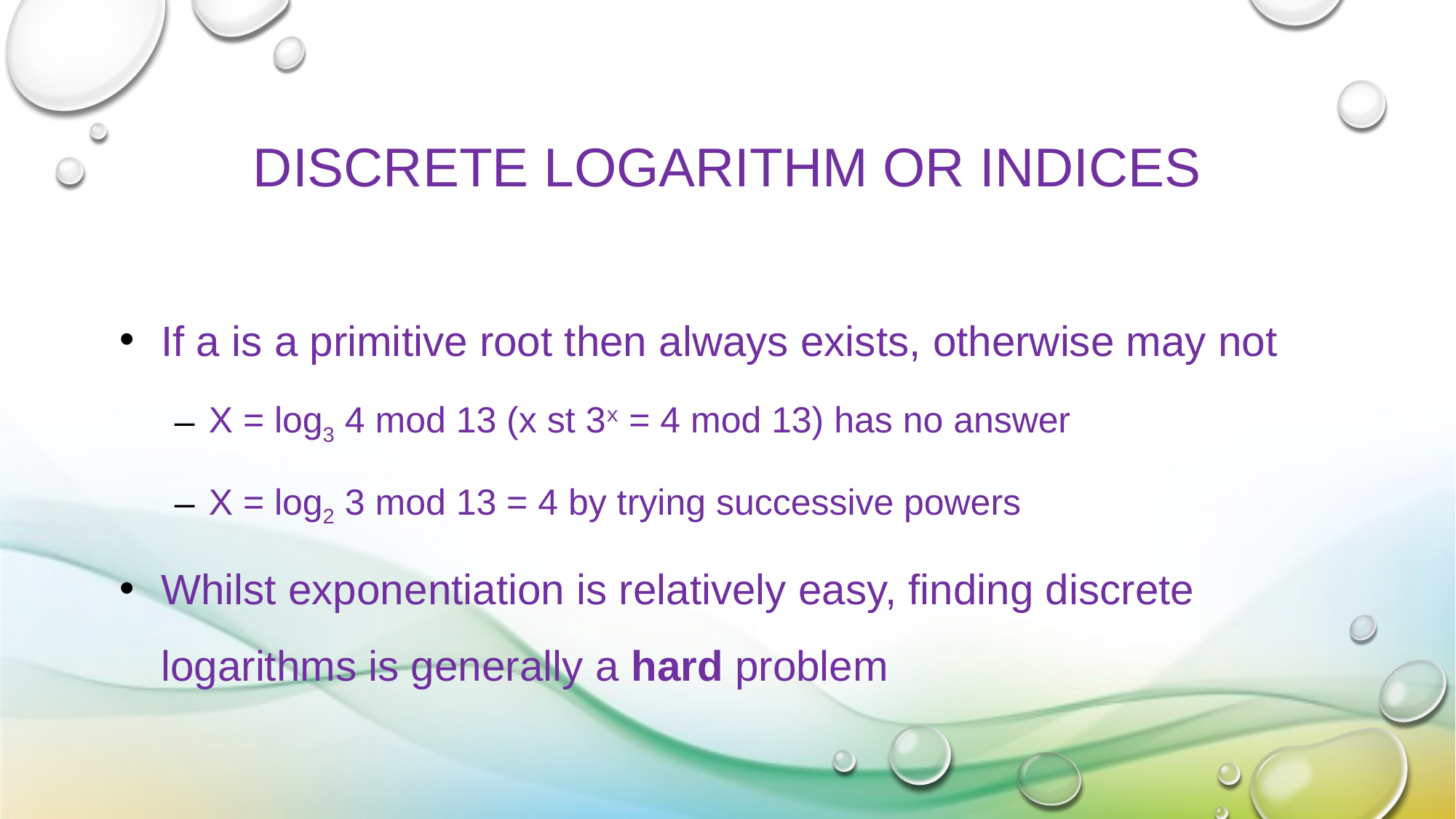

# Discrete logarithm OR INDICES
If a is a primitive root then always exists, otherwise may not
X = log3 4 mod 13 (x st 3x = 4 mod 13) has no answer
X = log2 3 mod 13 = 4 by trying successive powers
Whilst exponentiation is relatively easy, finding discrete logarithms is generally a hard problem